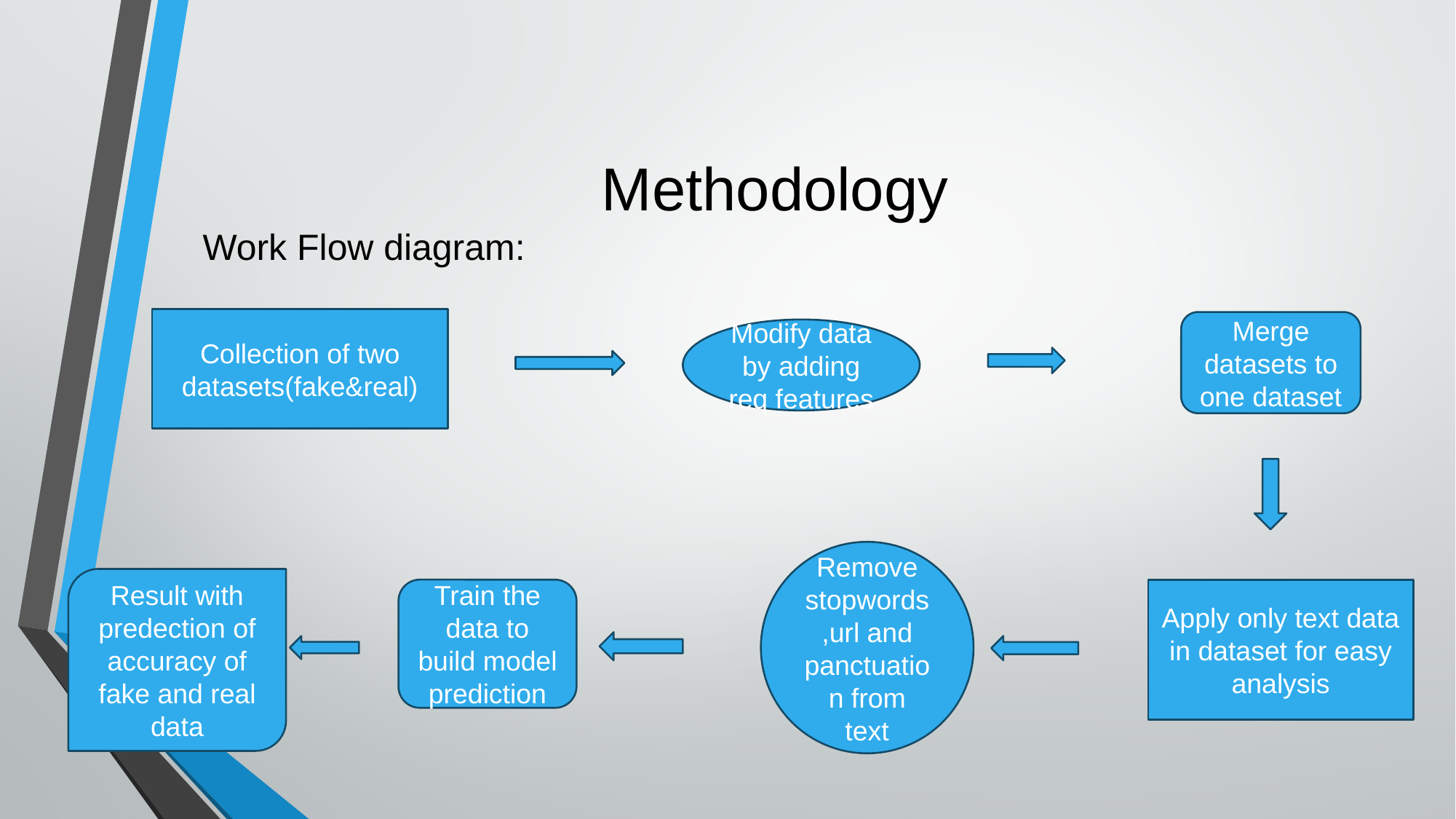

# Methodology
         Work Flow diagram:

Collection of two datasets(fake&real)
Merge datasets to one dataset
Modify data by adding req features

Remove stopwords,url and panctuation from text
Result with predection of accuracy of fake and real data
Train the data to build model prediction
Apply only text data in dataset for easy analysis